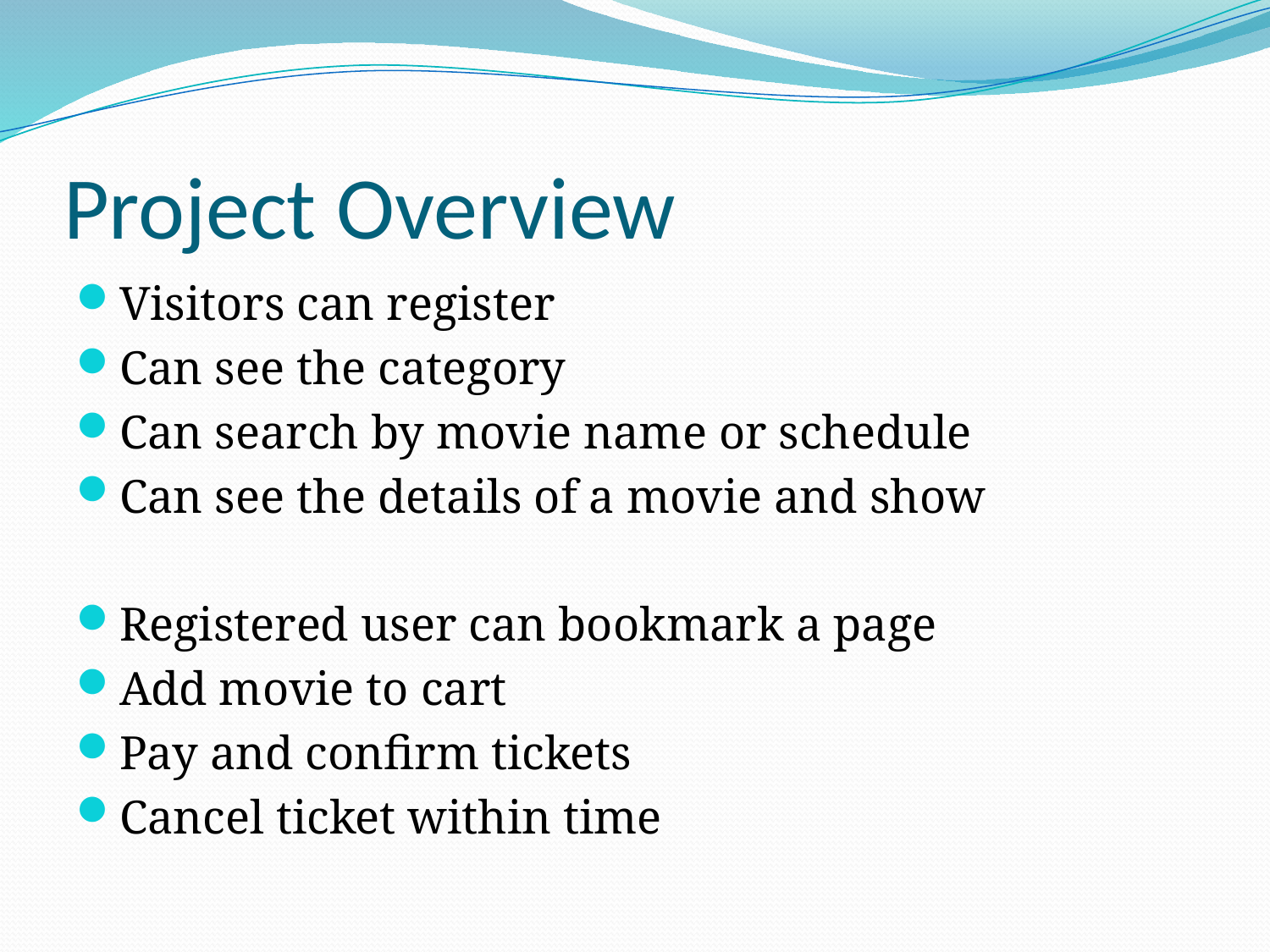

# Project Overview
Visitors can register
Can see the category
Can search by movie name or schedule
Can see the details of a movie and show

Registered user can bookmark a page
Add movie to cart
Pay and confirm tickets
Cancel ticket within time